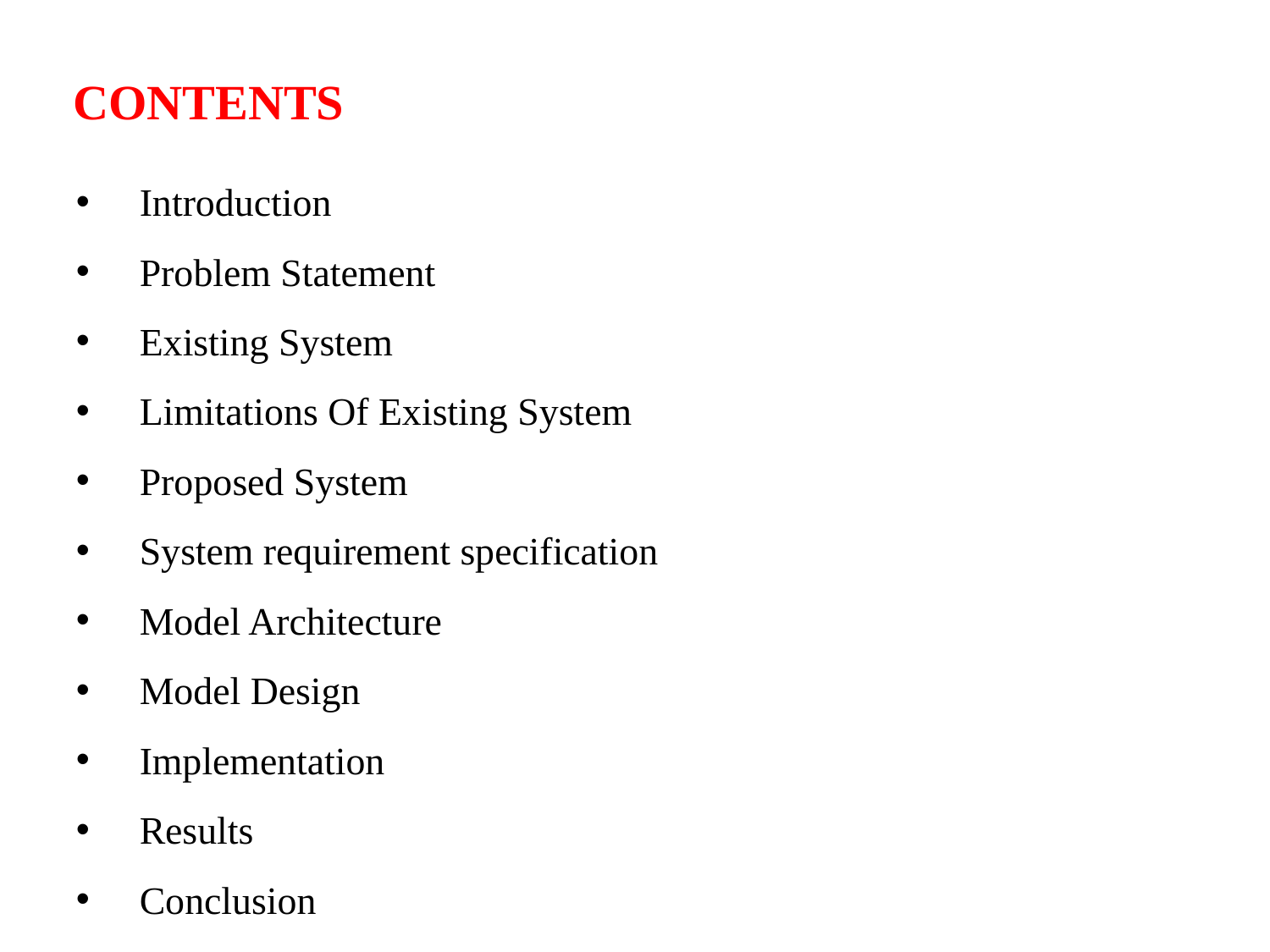

CONTENTS
Introduction
Problem Statement
Existing System
Limitations Of Existing System
Proposed System
System requirement specification
Model Architecture
Model Design
Implementation
Results
Conclusion